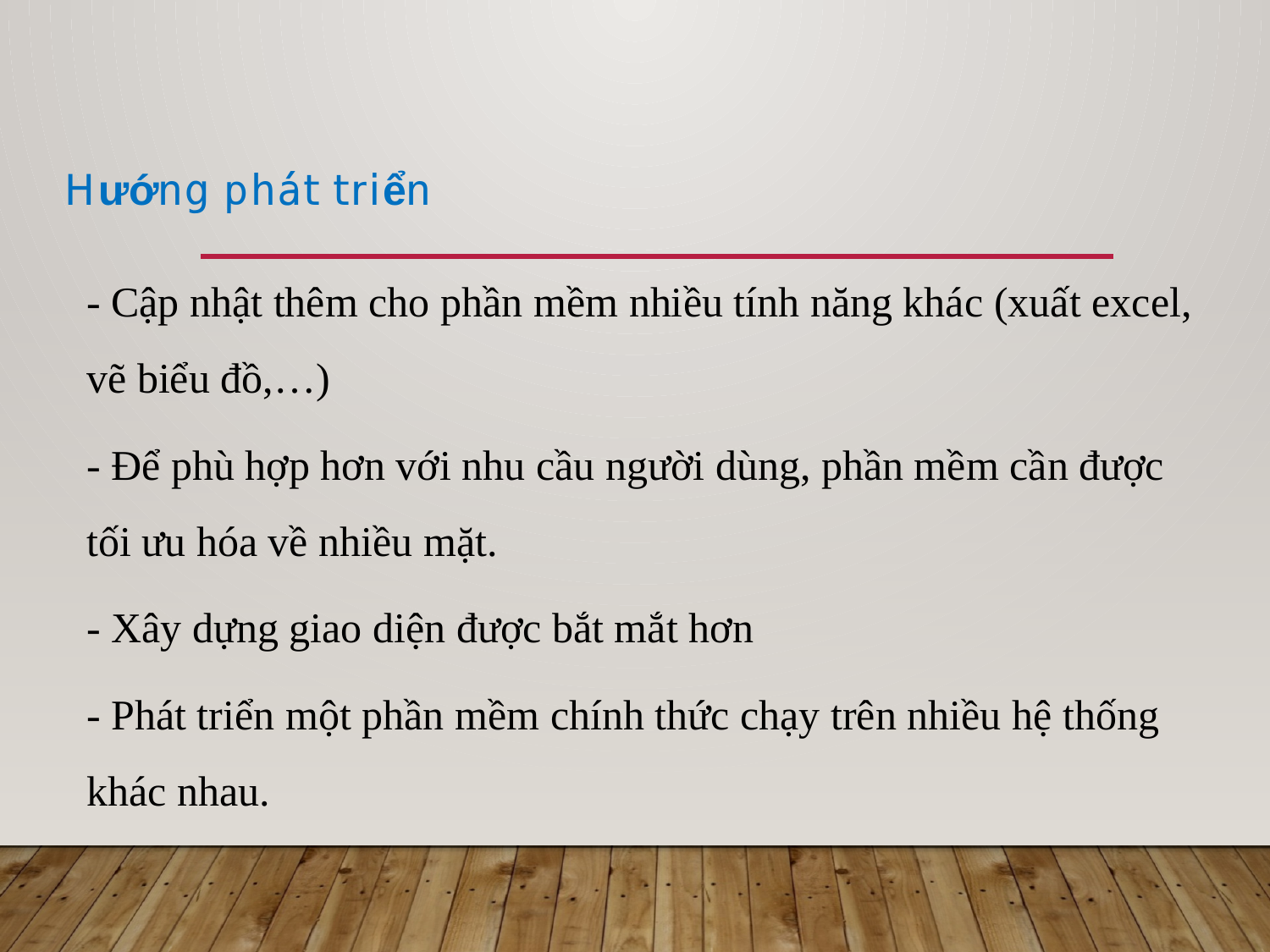

Hướng phát triển
- Cập nhật thêm cho phần mềm nhiều tính năng khác (xuất excel, vẽ biểu đồ,…)
- Để phù hợp hơn với nhu cầu người dùng, phần mềm cần được tối ưu hóa về nhiều mặt.
- Xây dựng giao diện được bắt mắt hơn
- Phát triển một phần mềm chính thức chạy trên nhiều hệ thống khác nhau.